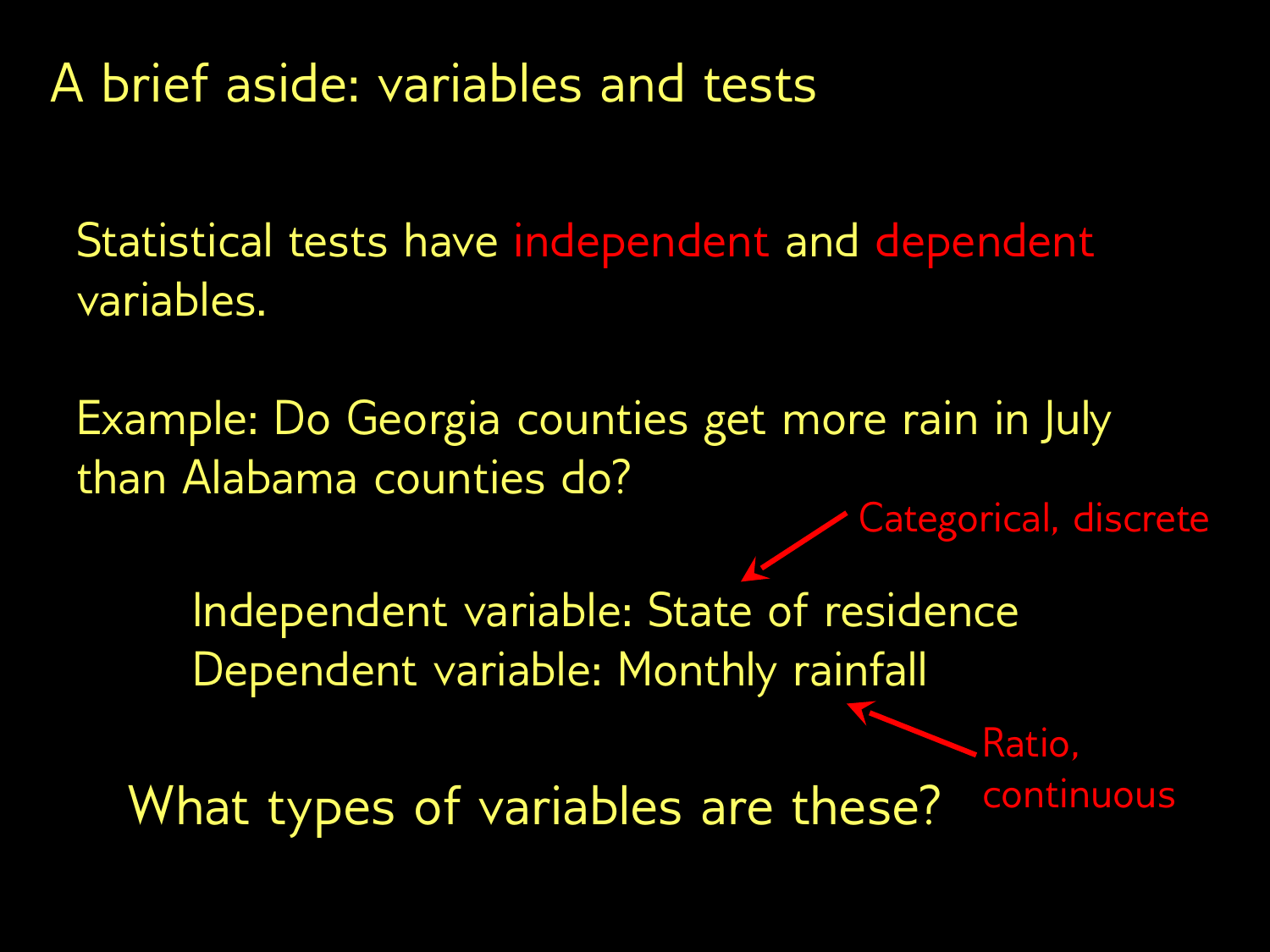

A brief aside: variables and tests
Statistical tests have independent and dependent variables.

Example: Do Georgia counties get more rain in July than Alabama counties do?
Categorical, discrete
Independent variable: State of residence
Dependent variable: Monthly rainfall
Ratio,
continuous
What types of variables are these?